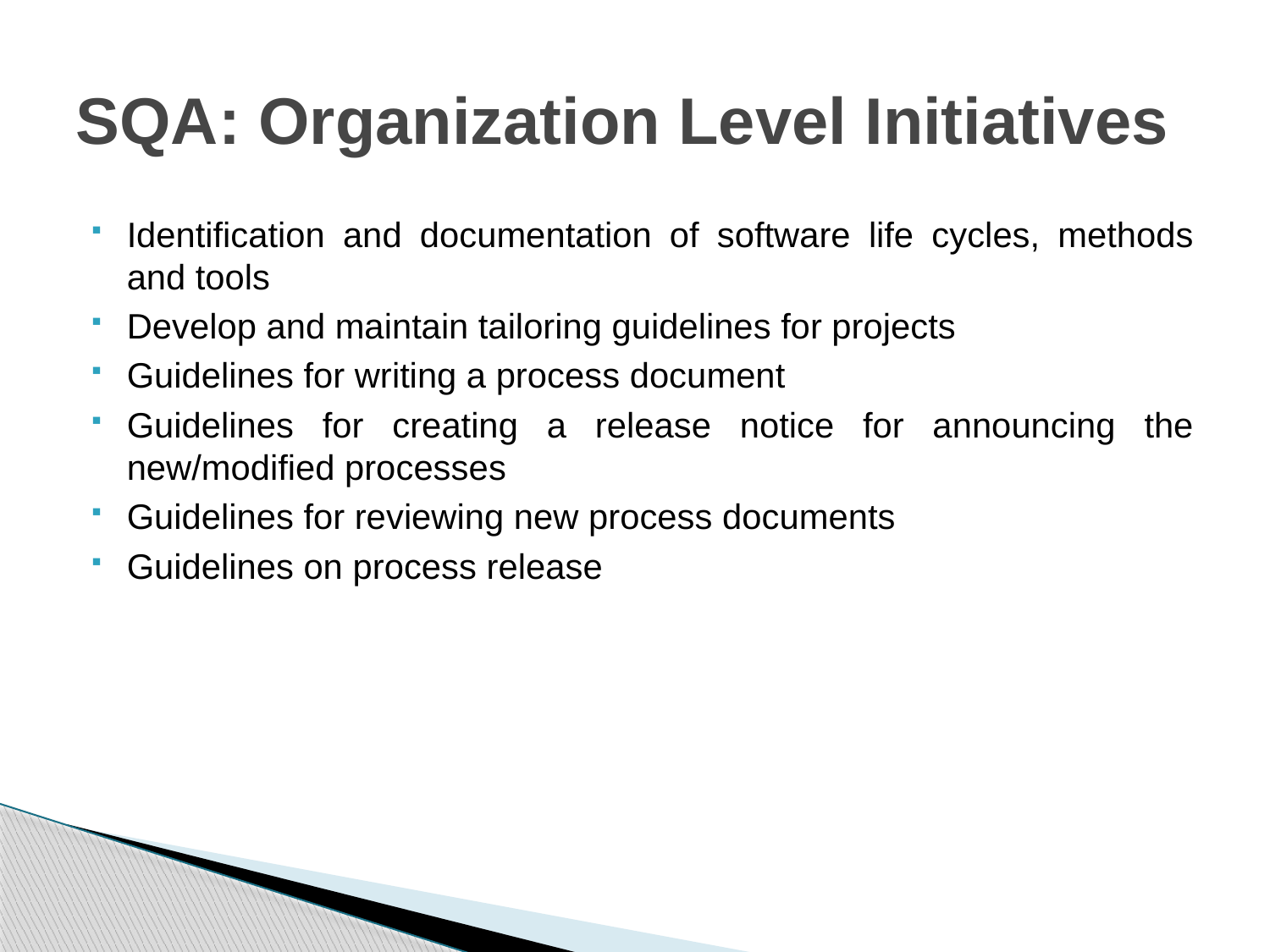

# SQA: Organization Level Initiatives
Identification and documentation of software life cycles, methods and tools
Develop and maintain tailoring guidelines for projects
Guidelines for writing a process document
Guidelines for creating a release notice for announcing the new/modified processes
Guidelines for reviewing new process documents
Guidelines on process release